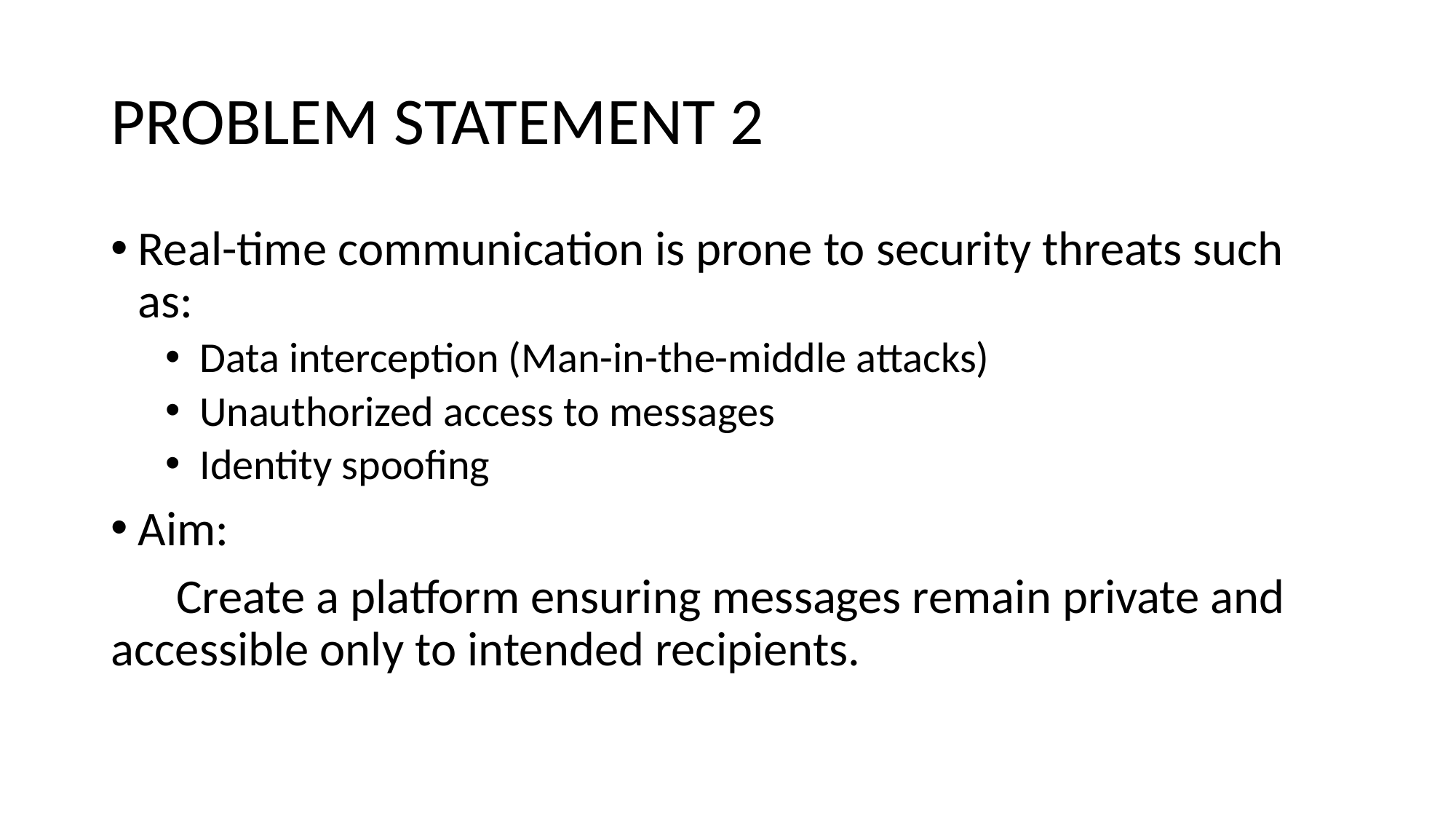

# PROBLEM STATEMENT 2
Real-time communication is prone to security threats such as:
Data interception (Man-in-the-middle attacks)
Unauthorized access to messages
Identity spoofing
Aim:
      Create a platform ensuring messages remain private and accessible only to intended recipients.